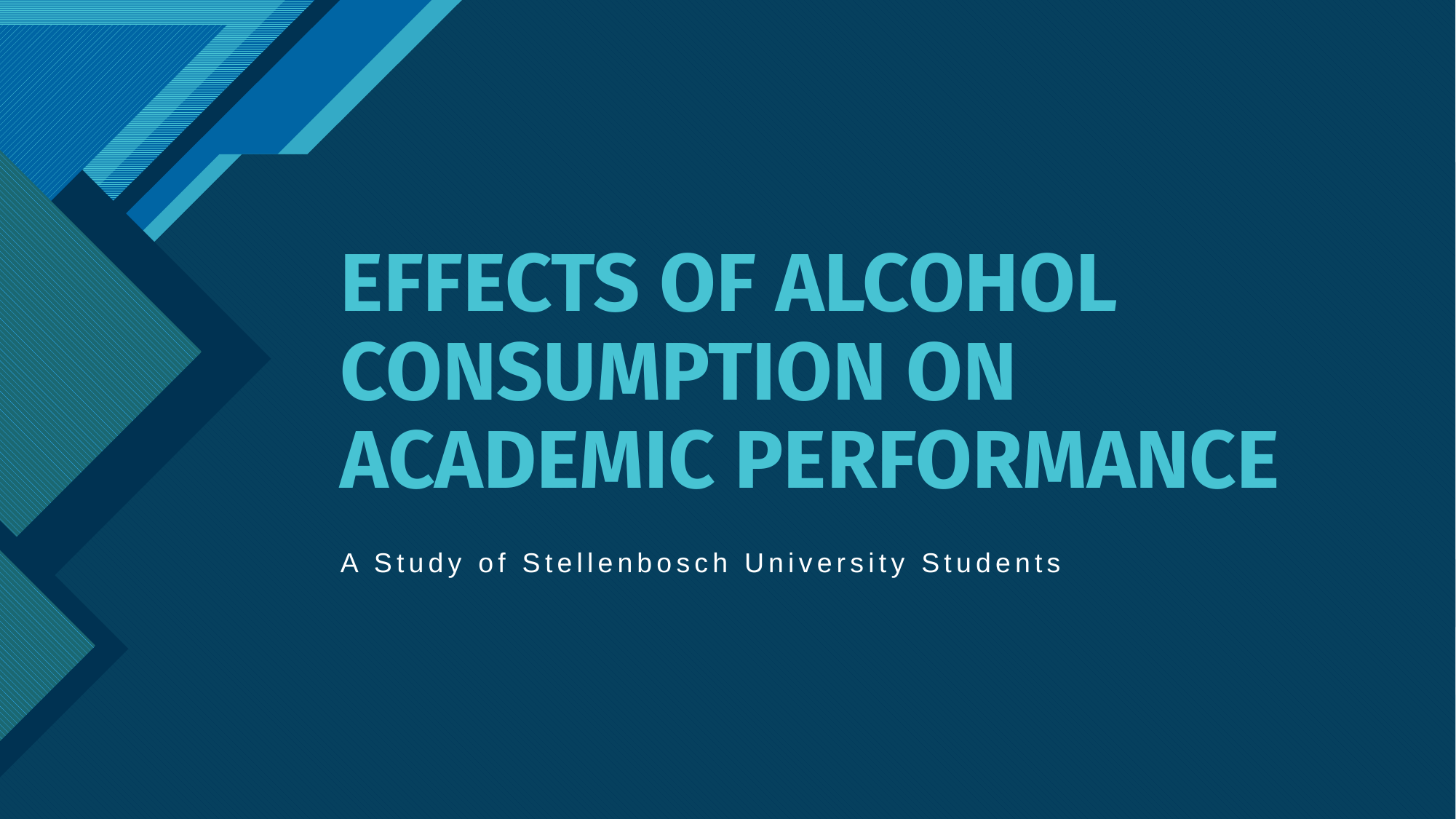

# EFFECTS OF ALCOHOL CONSUMPTION ON ACADEMIC PERFORMANCE
A Study of Stellenbosch University Students